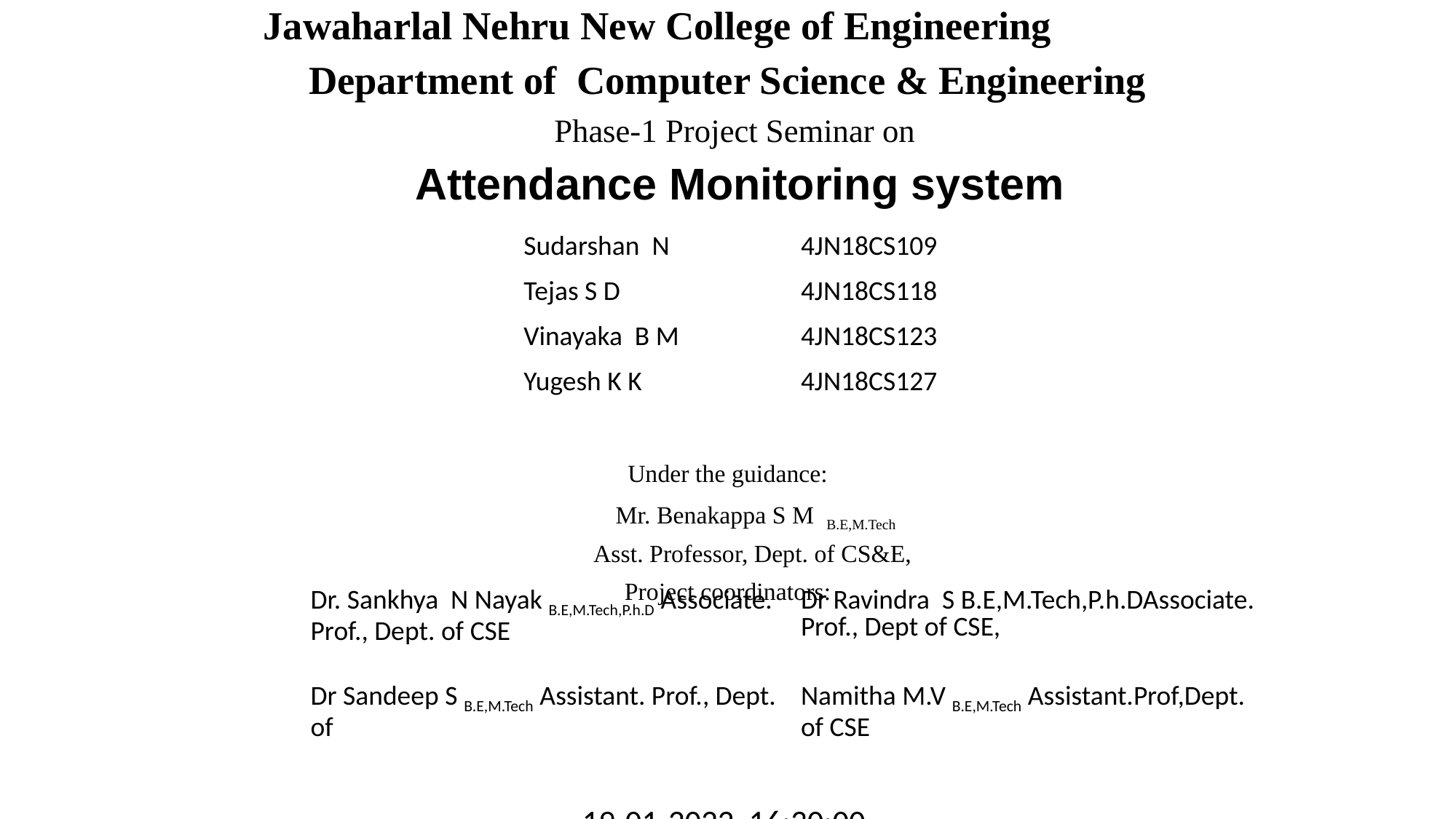

Jawaharlal Nehru New College of Engineering
Department of  Computer Science & Engineering
  Phase-1 Project Seminar on
    Attendance Monitoring system

Under the guidance:
         Mr. Benakappa S M  B.E,M.Tech
        Asst. Professor, Dept. of CS&E,
Project coordinators:

19-01-2022  16:30:00

| Sudarshan N | 4JN18CS109 |
| --- | --- |
| Tejas S D | 4JN18CS118 |
| Vinayaka B M | 4JN18CS123 |
| Yugesh K K | 4JN18CS127 |
| Dr. Sankhya N Nayak B.E,M.Tech,P.h.D Associate. Prof., Dept. of CSE | Dr Ravindra S B.E,M.Tech,P.h.DAssociate. Prof., Dept of CSE, |
| --- | --- |
| Dr Sandeep S B.E,M.Tech Assistant. Prof., Dept. of | Namitha M.V B.E,M.Tech Assistant.Prof,Dept. of CSE |